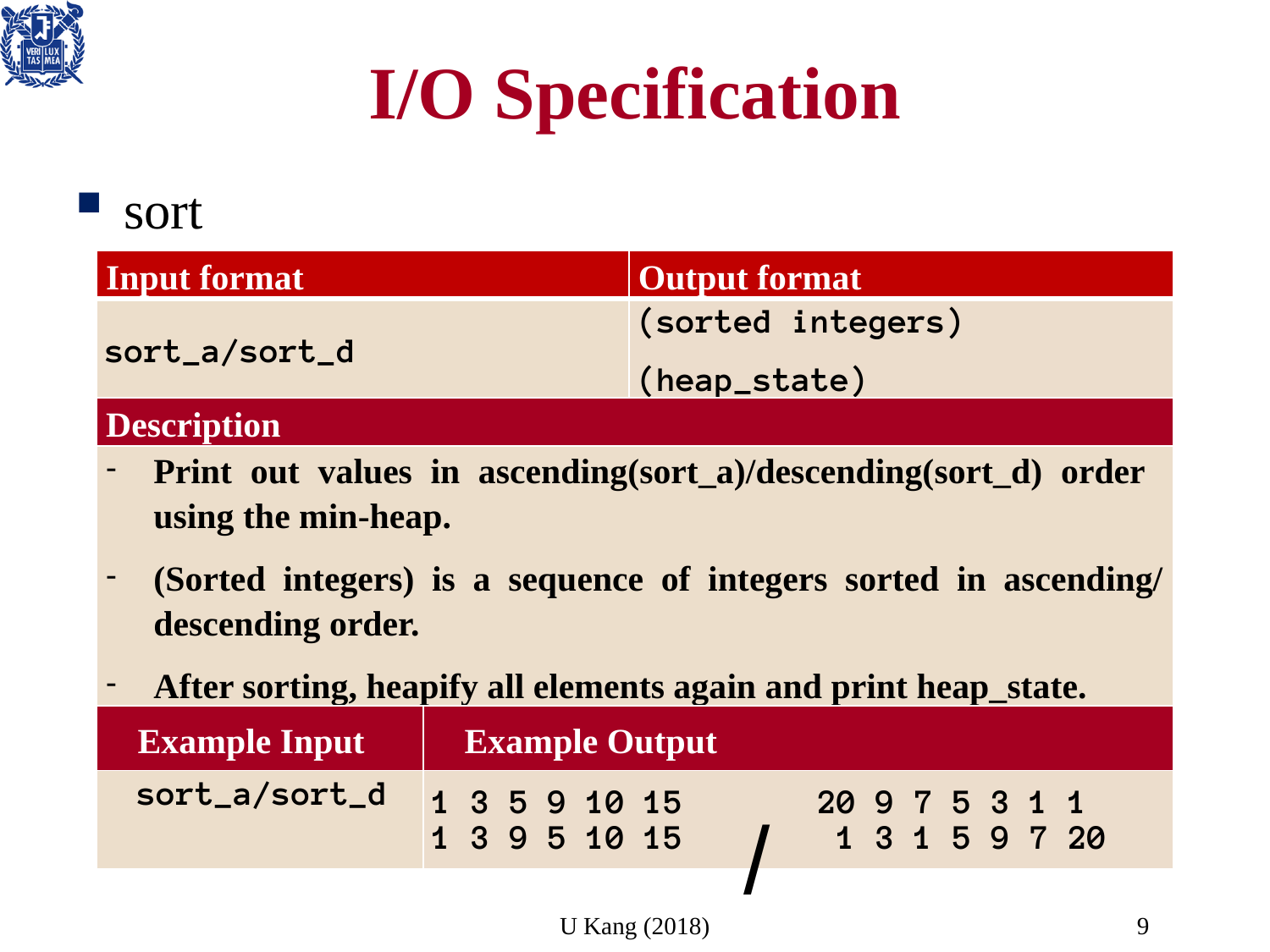

# I/O Specification
sort
| Input format |  | Output format |
| --- | --- | --- |
| sort\_a/sort\_d |  | (sorted integers) (heap\_state) |
| Description |  |  |
| Print out values in ascending(sort\_a)/descending(sort\_d) order using the min-heap. (Sorted integers) is a sequence of integers sorted in ascending/ descending order. After sorting, heapify all elements again and print heap\_state. |  |  |
| Example Input | Example Output |  |
| sort\_a/sort\_d | 1 3 5 9 10 15 20 9 7 5 3 1 1 1 3 9 5 10 15 1 3 1 5 9 7 20 |  |
/